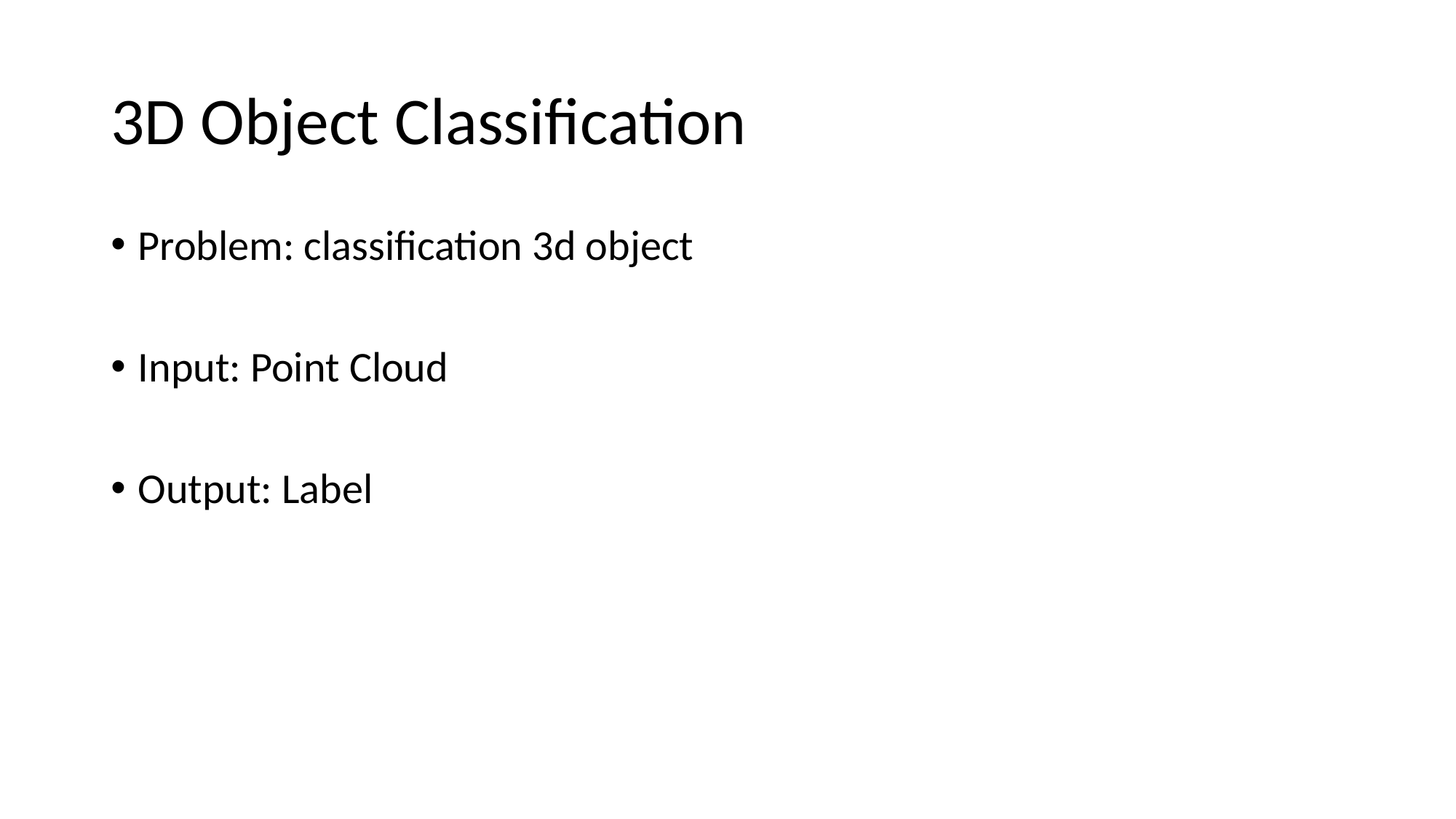

# 3D Object Classification
Problem: classification 3d object

Input: Point Cloud

Output: Label